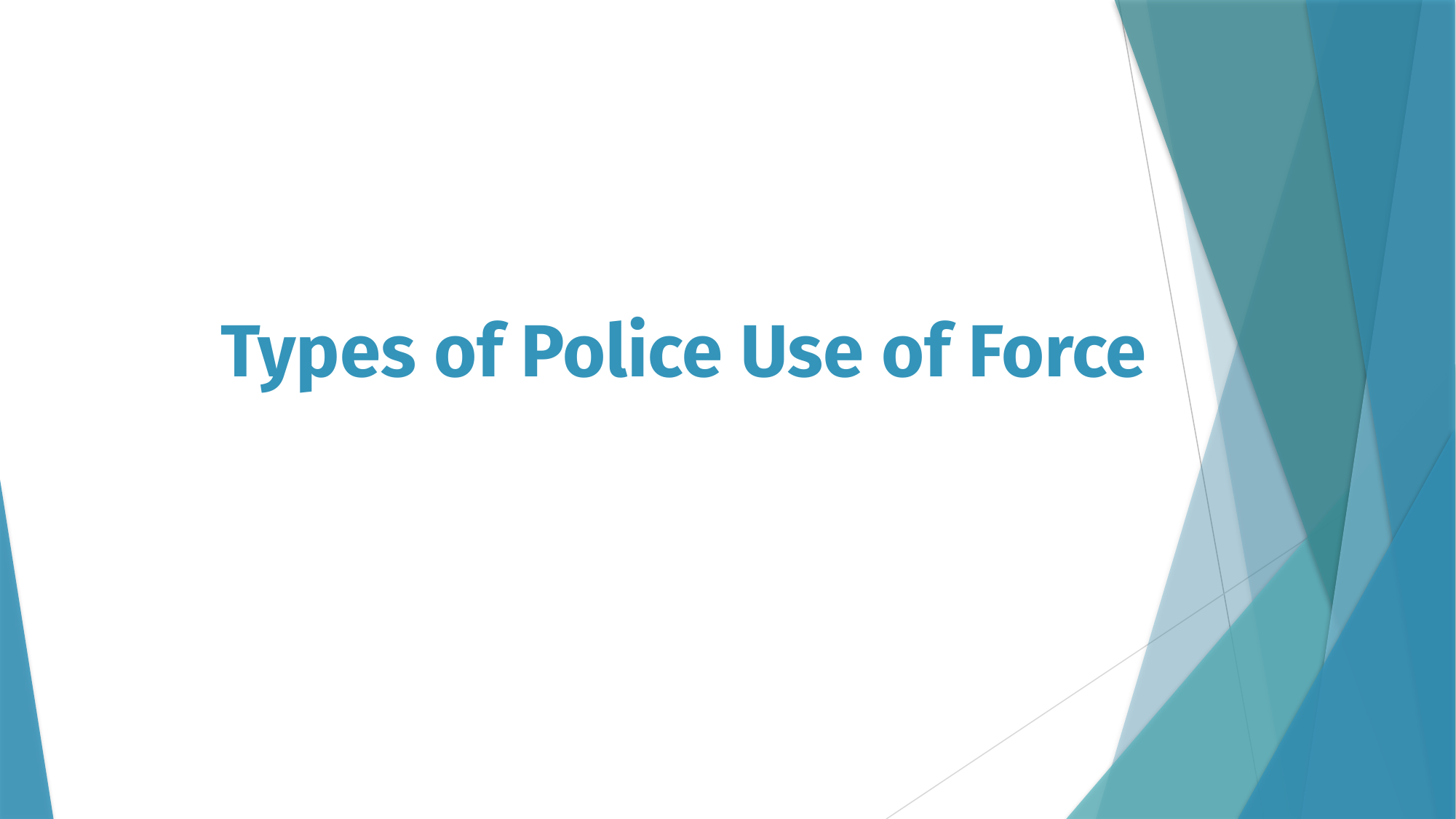

# Types of Police Use of Force